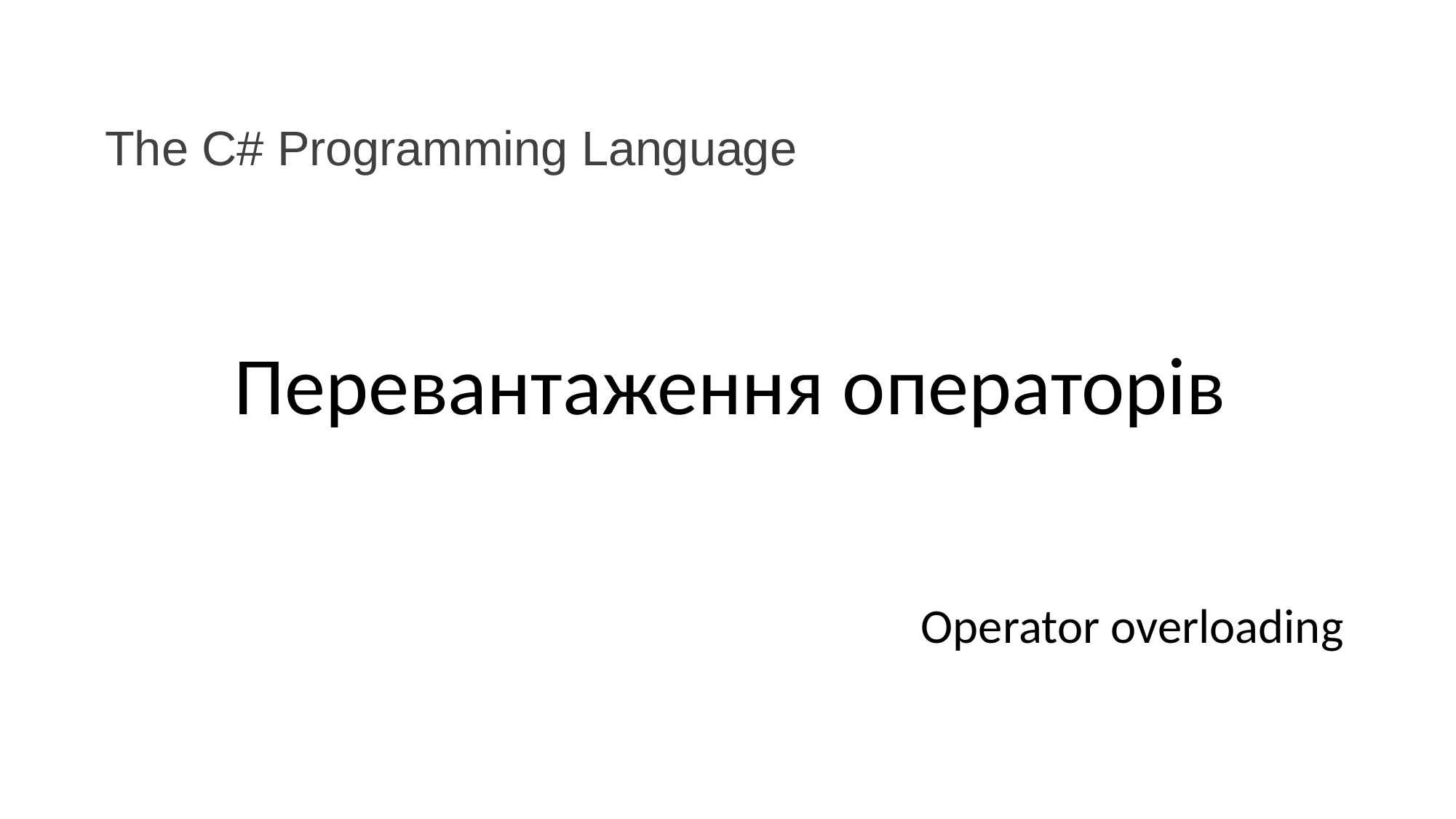

The C# Programming Language
Перевантаження операторів
Operator overloading